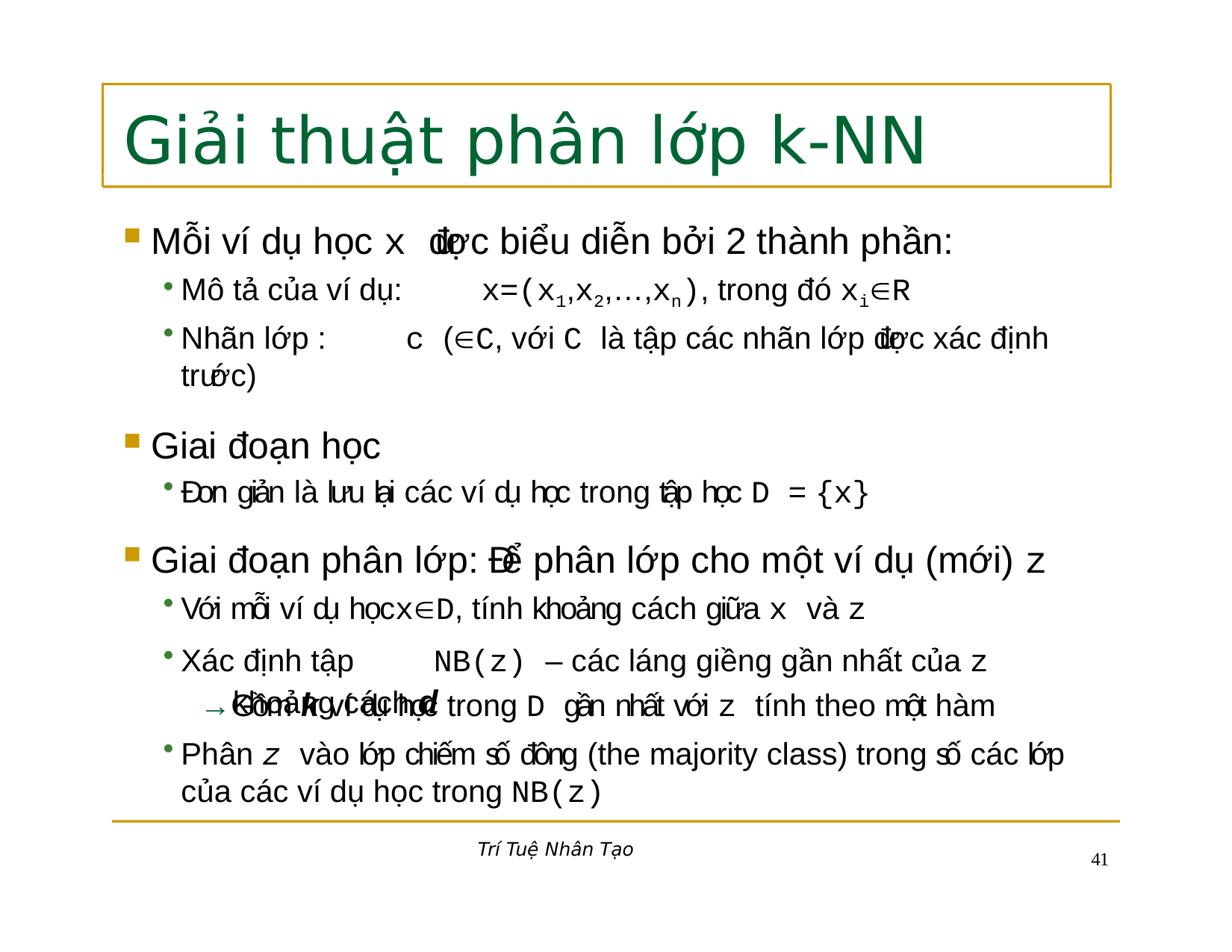

# Giải thuật phân lớp k-NN

Mỗi ví dụ học x được biểu diễn bởi 2 thành phần:
Mô tả của ví dụ:	x=(x1,x2,…,xn), trong đó xi∈R
Nhãn lớp :	c (∈C, với C là tập các nhãn lớp được xác định trước)
Giai đoạn học
Đơn giản là lưu lại các ví dụ học trong tập học D = {x}
Giai đoạn phân lớp: Để phân lớp cho một ví dụ (mới) z
Với mỗi ví dụ họcx∈D, tính khoảng cách giữa x và z
Xác định tập	NB(z) – các láng giềng gần nhất của z
→Gồm k ví dụ học trong D gần nhất với z tính theo một hàm
khoảng cách d
Phân z vào lớp chiếm số đông (the majority class) trong số các lớp  của các ví dụ học trong NB(z)

Trí Tuệ Nhân Tạo
41